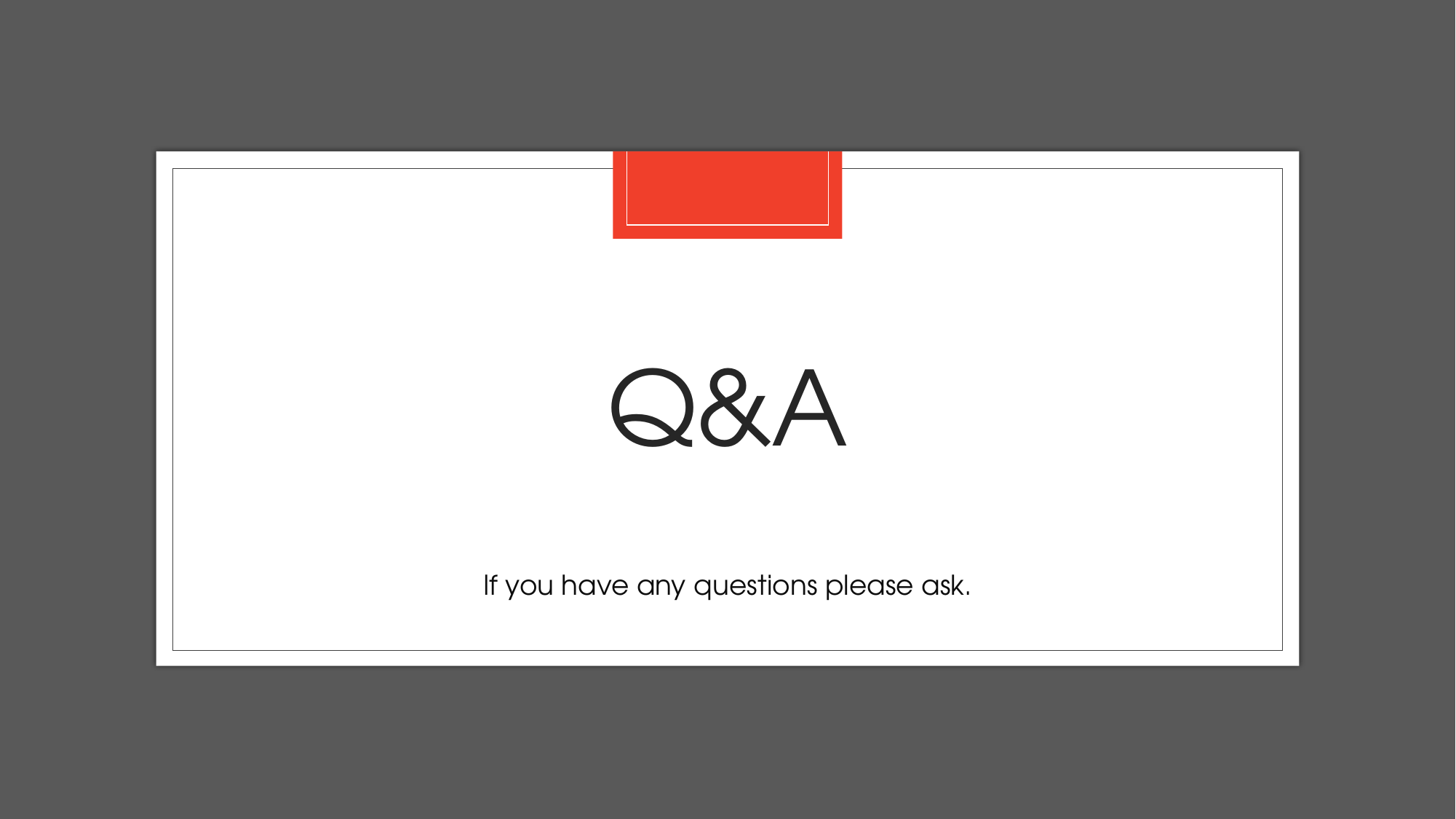

# Q&A
If you have any questions please ask.